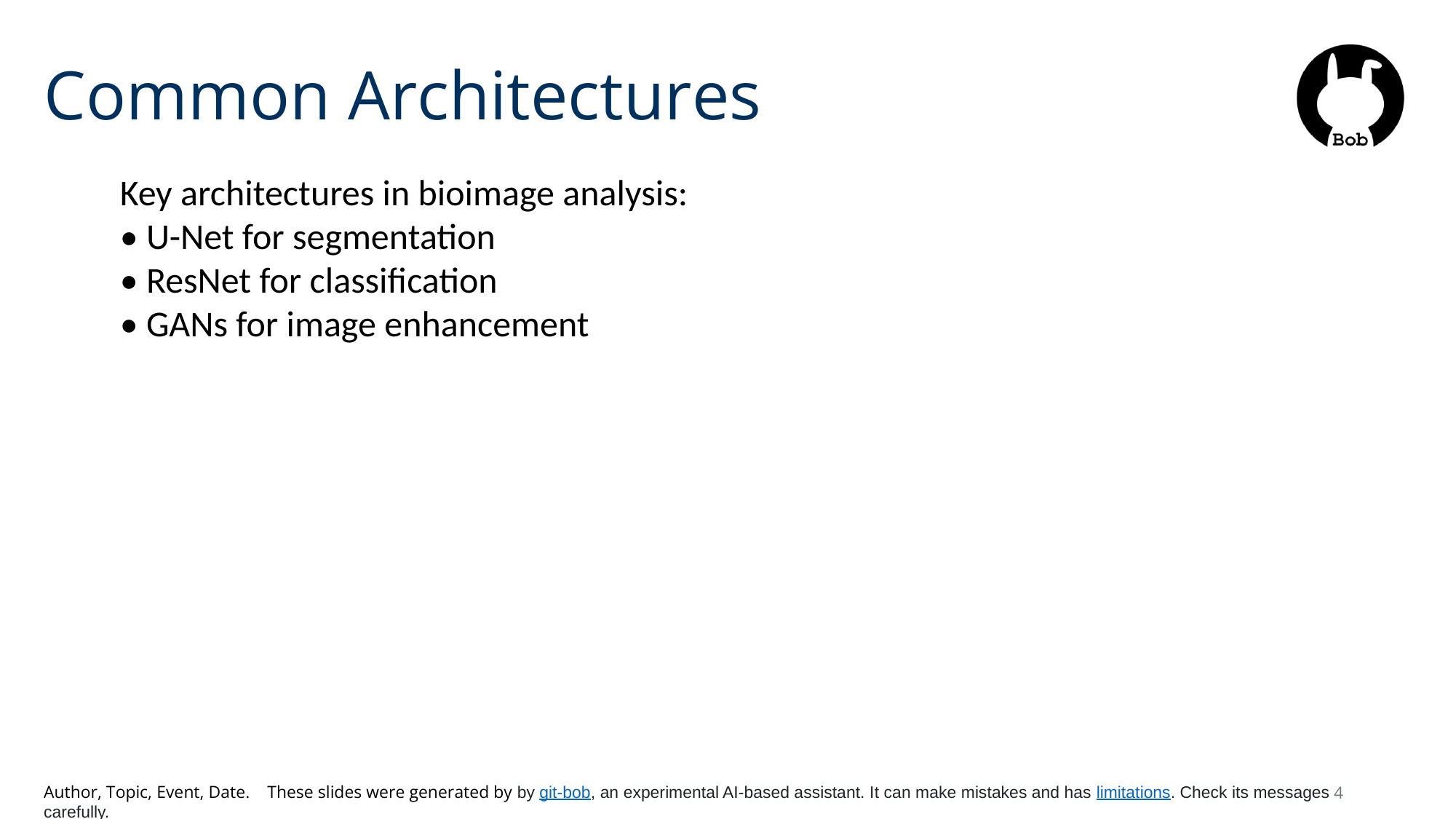

# Common Architectures
Key architectures in bioimage analysis:
• U-Net for segmentation
• ResNet for classification
• GANs for image enhancement